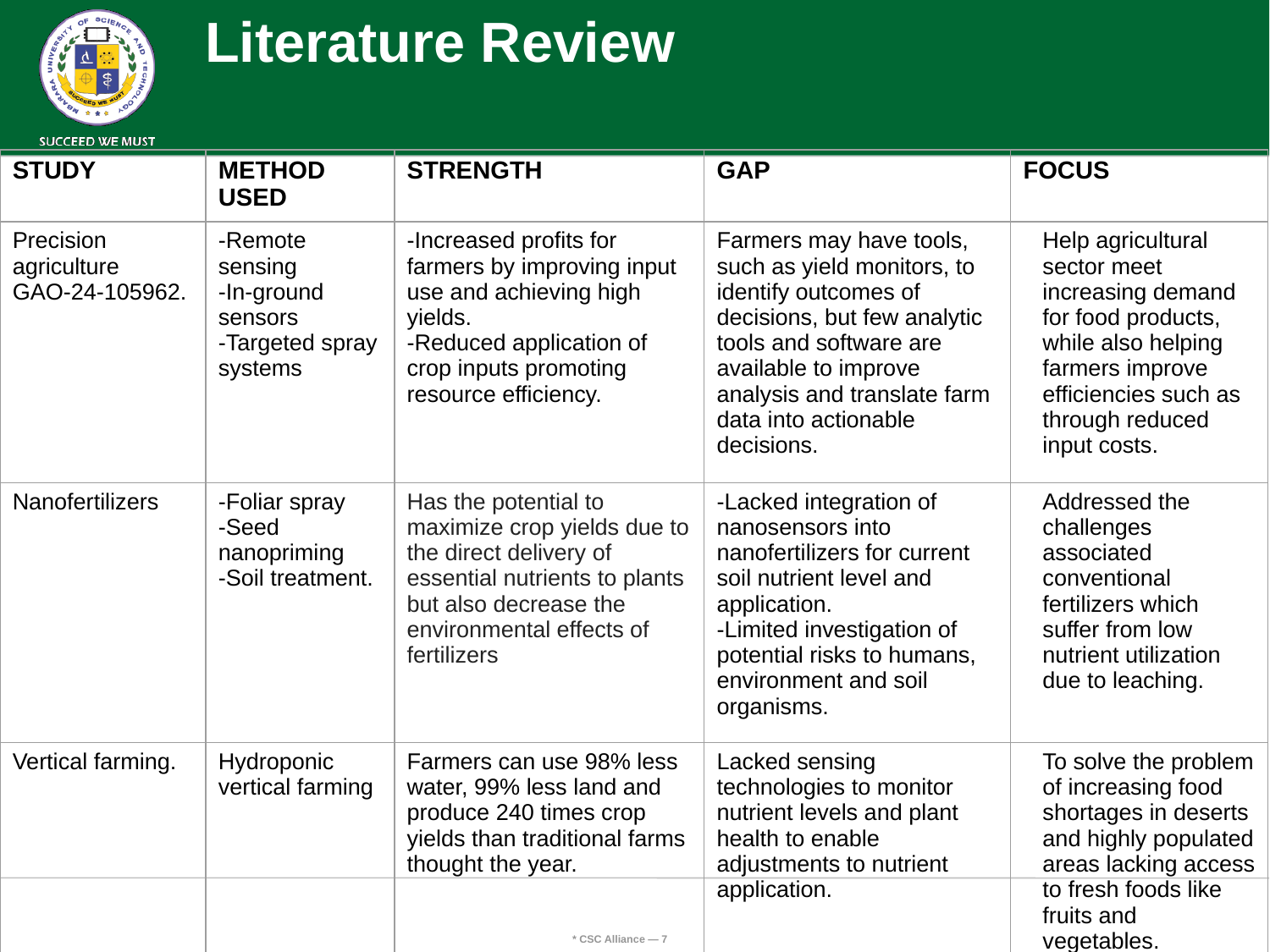

Literature Review
| STUDY | METHOD USED | STRENGTH | GAP | FOCUS |
| --- | --- | --- | --- | --- |
| Precision agriculture GAO-24-105962. | -Remote sensing -In-ground sensors -Targeted spray systems | -Increased profits for farmers by improving input use and achieving high yields. -Reduced application of crop inputs promoting resource efficiency. | Farmers may have tools, such as yield monitors, to identify outcomes of decisions, but few analytic tools and software are available to improve analysis and translate farm data into actionable decisions. | Help agricultural sector meet increasing demand for food products, while also helping farmers improve efficiencies such as through reduced input costs. |
| Nanofertilizers | -Foliar spray -Seed nanopriming -Soil treatment. | Has the potential to maximize crop yields due to the direct delivery of essential nutrients to plants but also decrease the environmental effects of fertilizers | -Lacked integration of nanosensors into nanofertilizers for current soil nutrient level and application. -Limited investigation of potential risks to humans, environment and soil organisms. | Addressed the challenges associated conventional fertilizers which suffer from low nutrient utilization due to leaching. |
| Vertical farming. | Hydroponic vertical farming | Farmers can use 98% less water, 99% less land and produce 240 times crop yields than traditional farms thought the year. | Lacked sensing technologies to monitor nutrient levels and plant health to enable adjustments to nutrient application. | To solve the problem of increasing food shortages in deserts and highly populated areas lacking access to fresh foods like fruits and vegetables. |